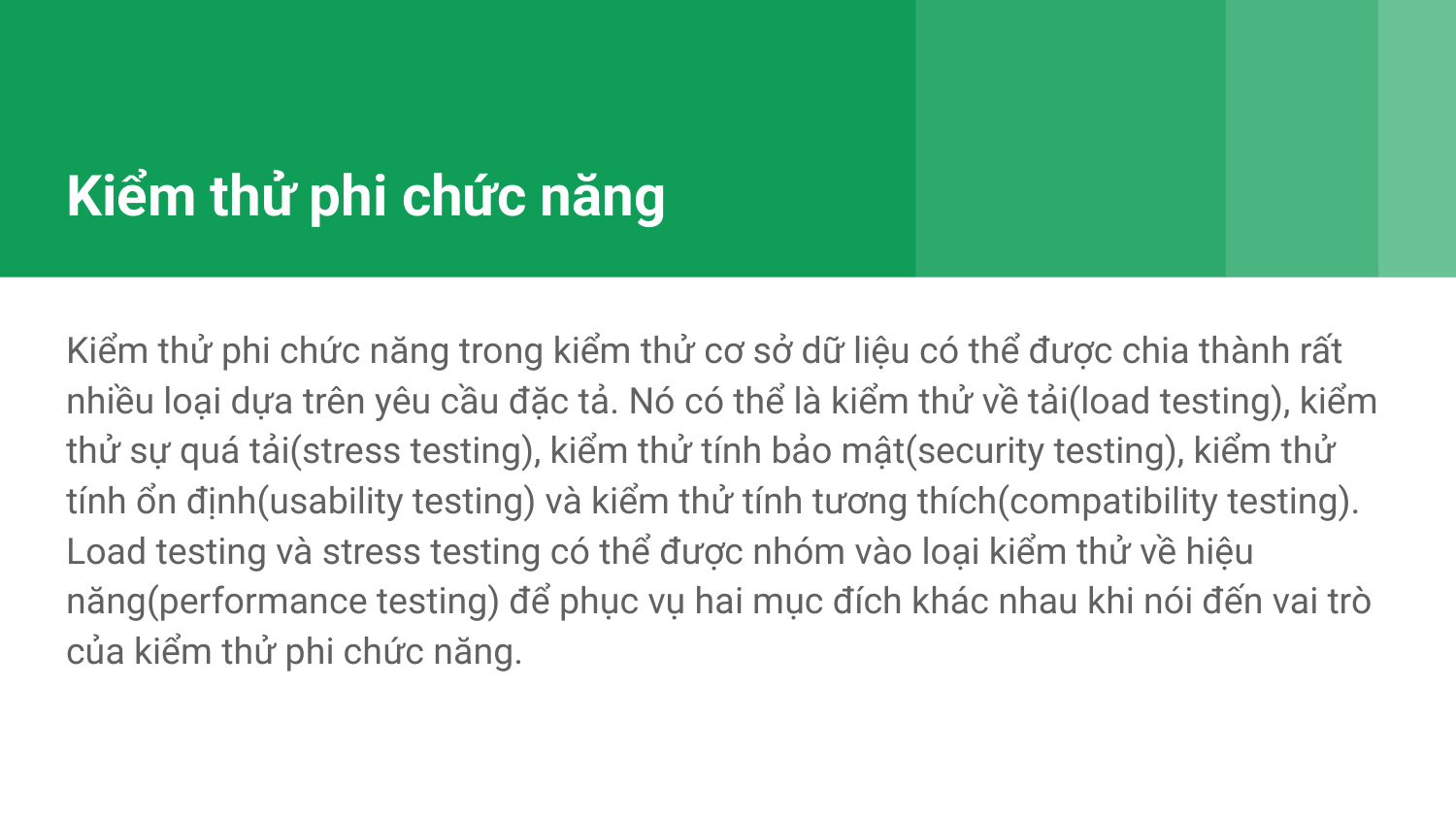

# Kiểm thử phi chức năng
Kiểm thử phi chức năng trong kiểm thử cơ sở dữ liệu có thể được chia thành rất nhiều loại dựa trên yêu cầu đặc tả. Nó có thể là kiểm thử về tải(load testing), kiểm thử sự quá tải(stress testing), kiểm thử tính bảo mật(security testing), kiểm thử tính ổn định(usability testing) và kiểm thử tính tương thích(compatibility testing). Load testing và stress testing có thể được nhóm vào loại kiểm thử về hiệu năng(performance testing) để phục vụ hai mục đích khác nhau khi nói đến vai trò của kiểm thử phi chức năng.